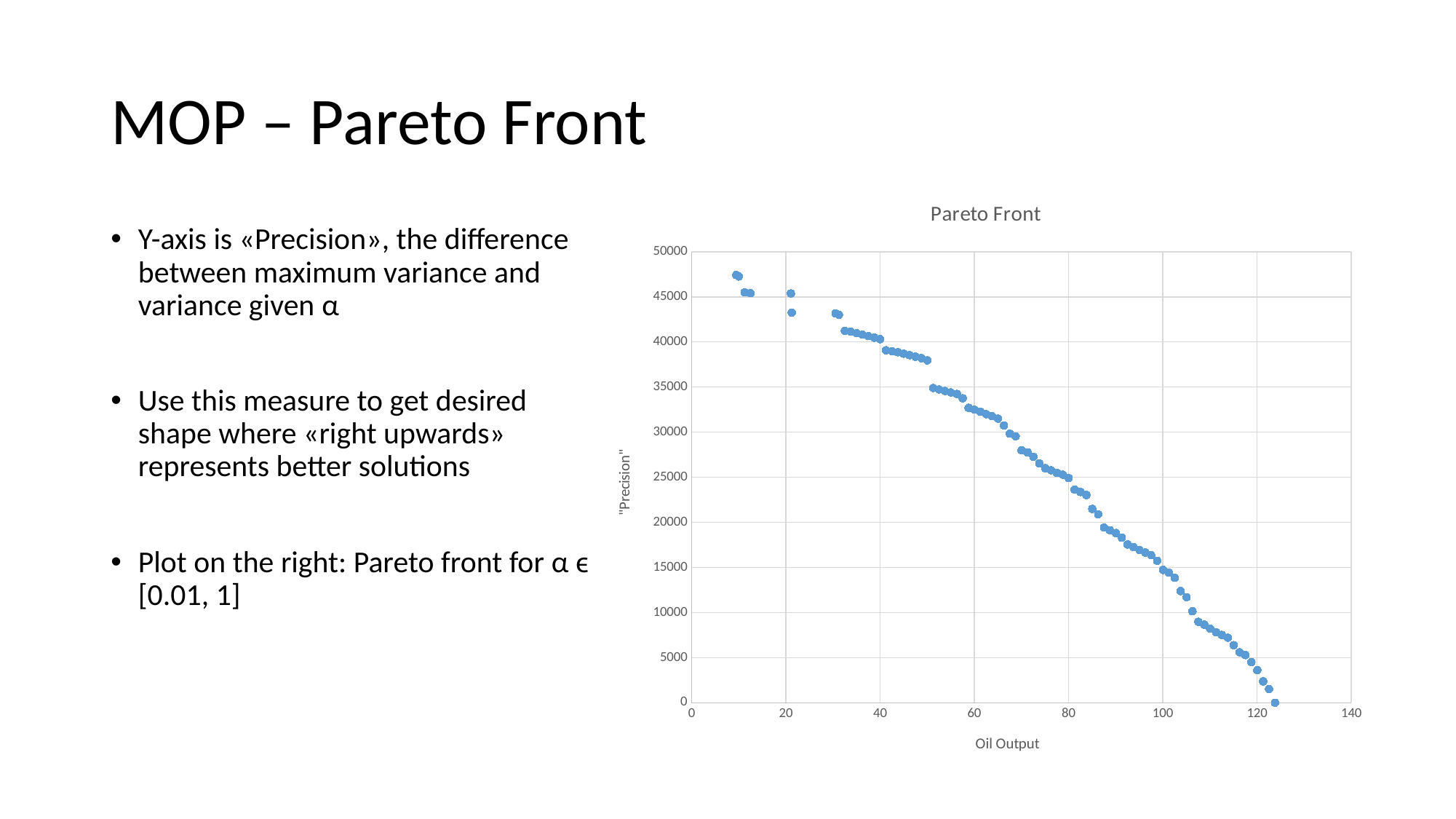

# MOP – Pareto Front

### Chart: Pareto Front

| Category |  |
|---|---|
Y-axis is «Precision», the difference between maximum variance and variance given α

Use this measure to get desired shape where «right upwards» represents better solutions

Plot on the right: Pareto front for α ϵ [0.01, 1]